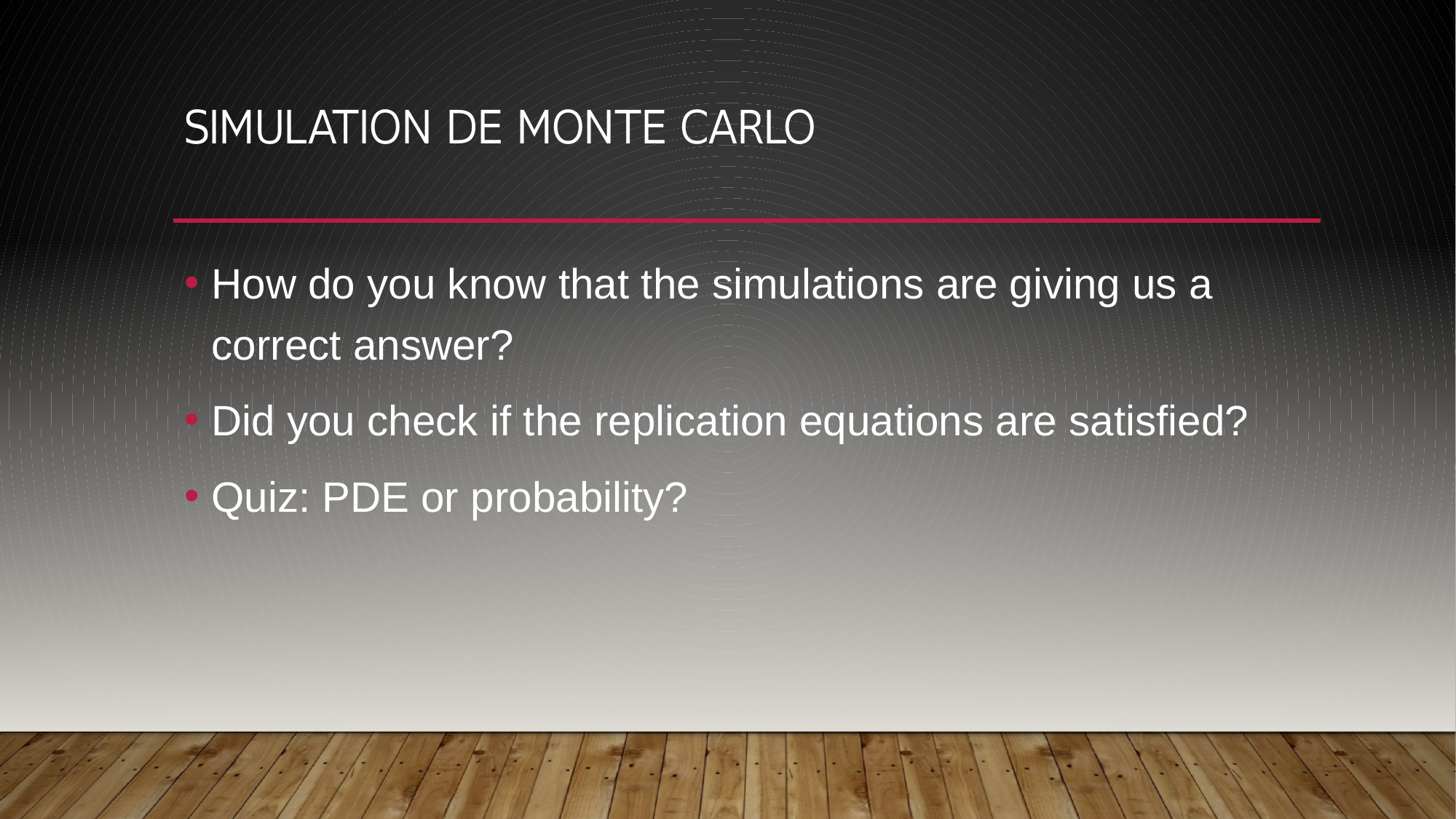

# Simulation de Monte Carlo
How do you know that the simulations are giving us a correct answer?
Did you check if the replication equations are satisfied?
Quiz: PDE or probability?